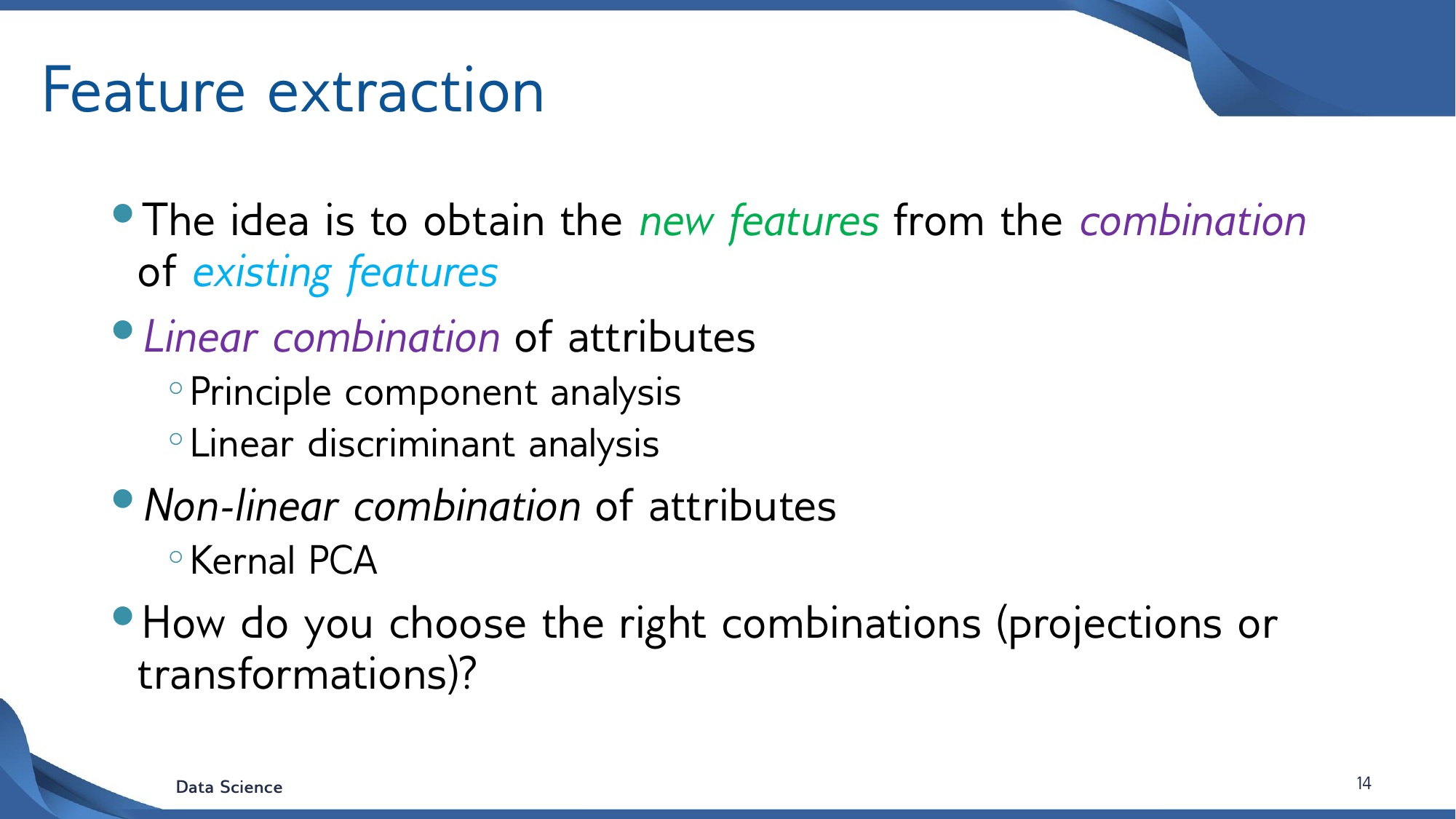

# Feature extraction
The idea is to obtain the new features from the combination of existing features
Linear combination of attributes
Principle component analysis
Linear discriminant analysis
Non-linear combination of attributes
Kernal PCA
How do you choose the right combinations (projections or transformations)?